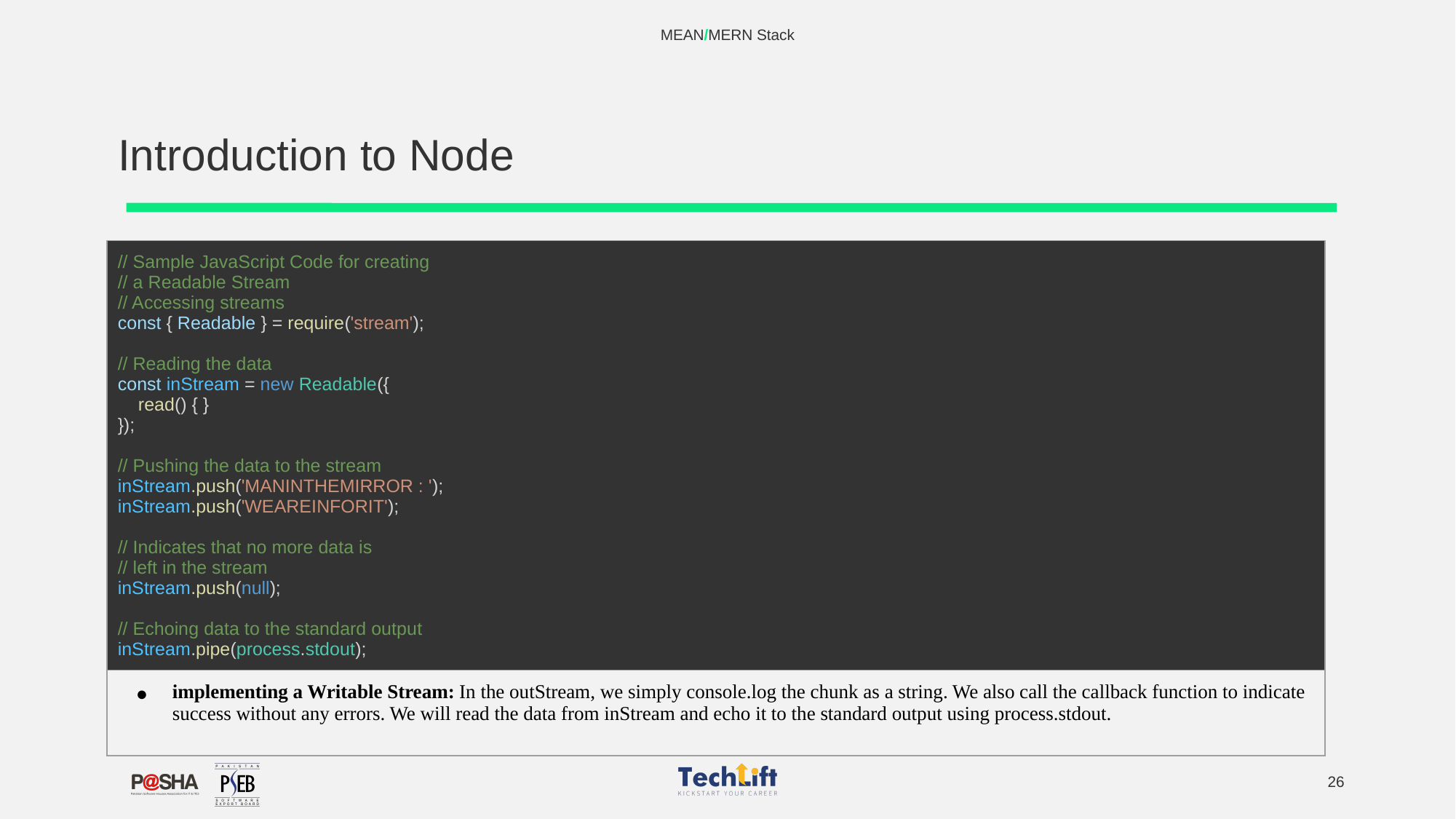

MEAN/MERN Stack
# Introduction to Node
| // Sample JavaScript Code for creating // a Readable Stream // Accessing streams const { Readable } = require('stream'); // Reading the data const inStream = new Readable({ read() { } }); // Pushing the data to the stream inStream.push('MANINTHEMIRROR : '); inStream.push('WEAREINFORIT'); // Indicates that no more data is // left in the stream inStream.push(null); // Echoing data to the standard output inStream.pipe(process.stdout); |
| --- |
| implementing a Writable Stream: In the outStream, we simply console.log the chunk as a string. We also call the callback function to indicate success without any errors. We will read the data from inStream and echo it to the standard output using process.stdout. |
26